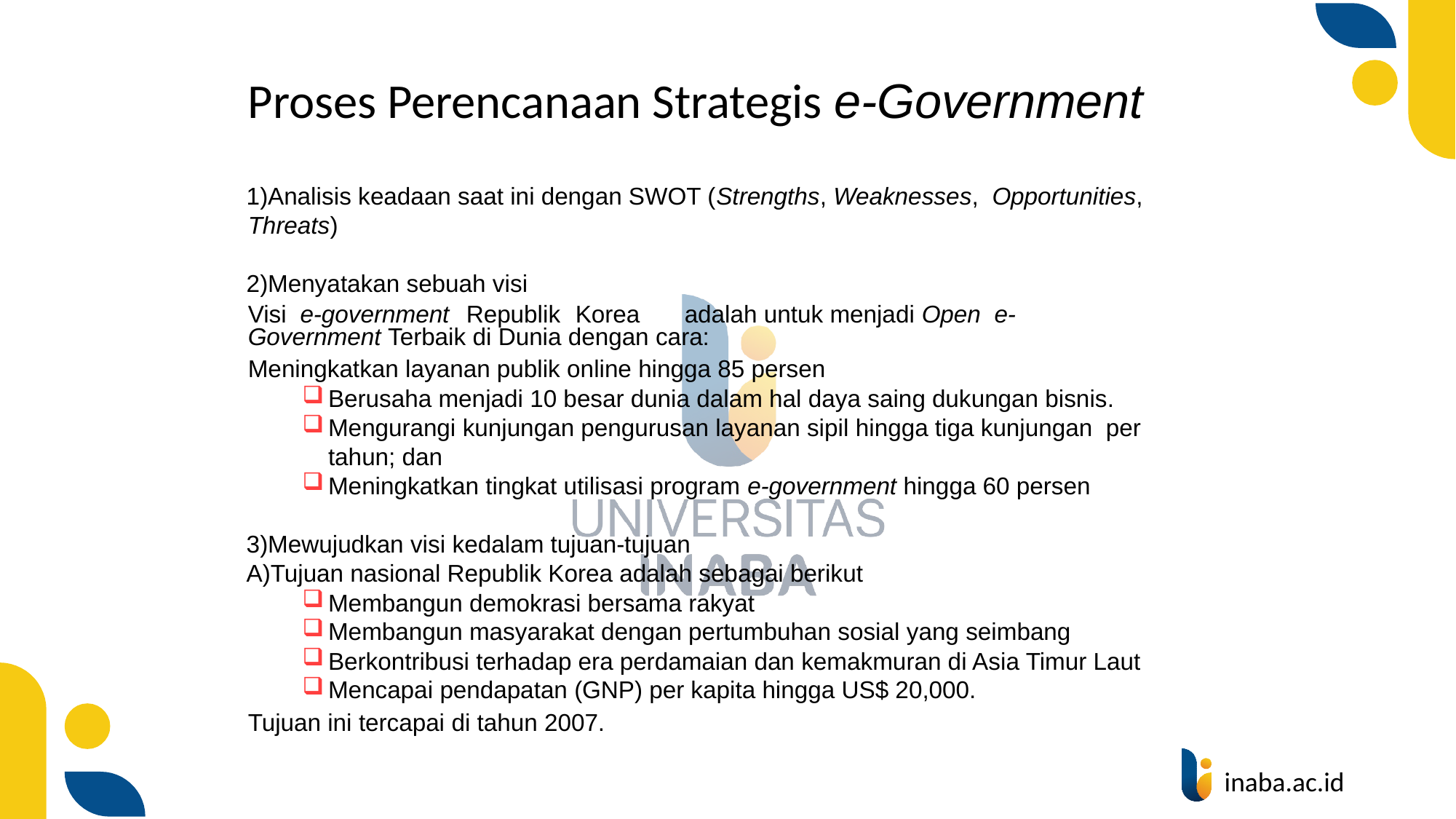

# Proses Perencanaan Strategis e-Government
Analisis keadaan saat ini dengan SWOT (Strengths, Weaknesses,  Opportunities, Threats)

Menyatakan sebuah visi
Visi  e-government	Republik	Korea	adalah untuk menjadi Open  e-Government Terbaik di Dunia dengan cara:
Meningkatkan layanan publik online hingga 85 persen
Berusaha menjadi 10 besar dunia dalam hal daya saing dukungan bisnis.
Mengurangi kunjungan pengurusan layanan sipil hingga tiga kunjungan  per tahun; dan
Meningkatkan tingkat utilisasi program e-government hingga 60 persen

Mewujudkan visi kedalam tujuan-tujuan
Tujuan nasional Republik Korea adalah sebagai berikut
Membangun demokrasi bersama rakyat
Membangun masyarakat dengan pertumbuhan sosial yang seimbang
Berkontribusi terhadap era perdamaian dan kemakmuran di Asia Timur Laut
Mencapai pendapatan (GNP) per kapita hingga US$ 20,000.
Tujuan ini tercapai di tahun 2007.